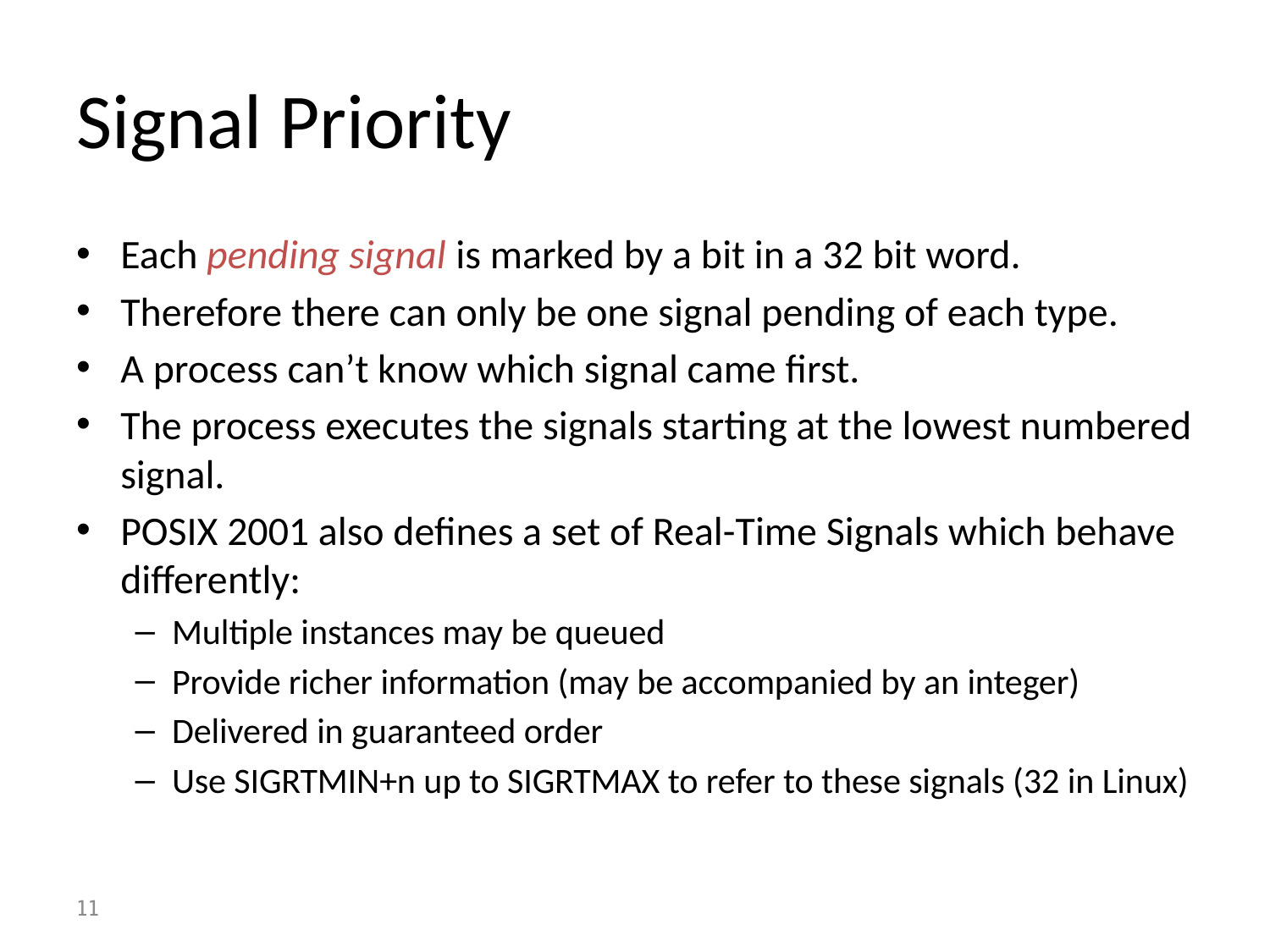

# Signal Priority
Each pending signal is marked by a bit in a 32 bit word.
Therefore there can only be one signal pending of each type.
A process can’t know which signal came first.
The process executes the signals starting at the lowest numbered signal.
POSIX 2001 also defines a set of Real-Time Signals which behave differently:
Multiple instances may be queued
Provide richer information (may be accompanied by an integer)
Delivered in guaranteed order
Use SIGRTMIN+n up to SIGRTMAX to refer to these signals (32 in Linux)
11